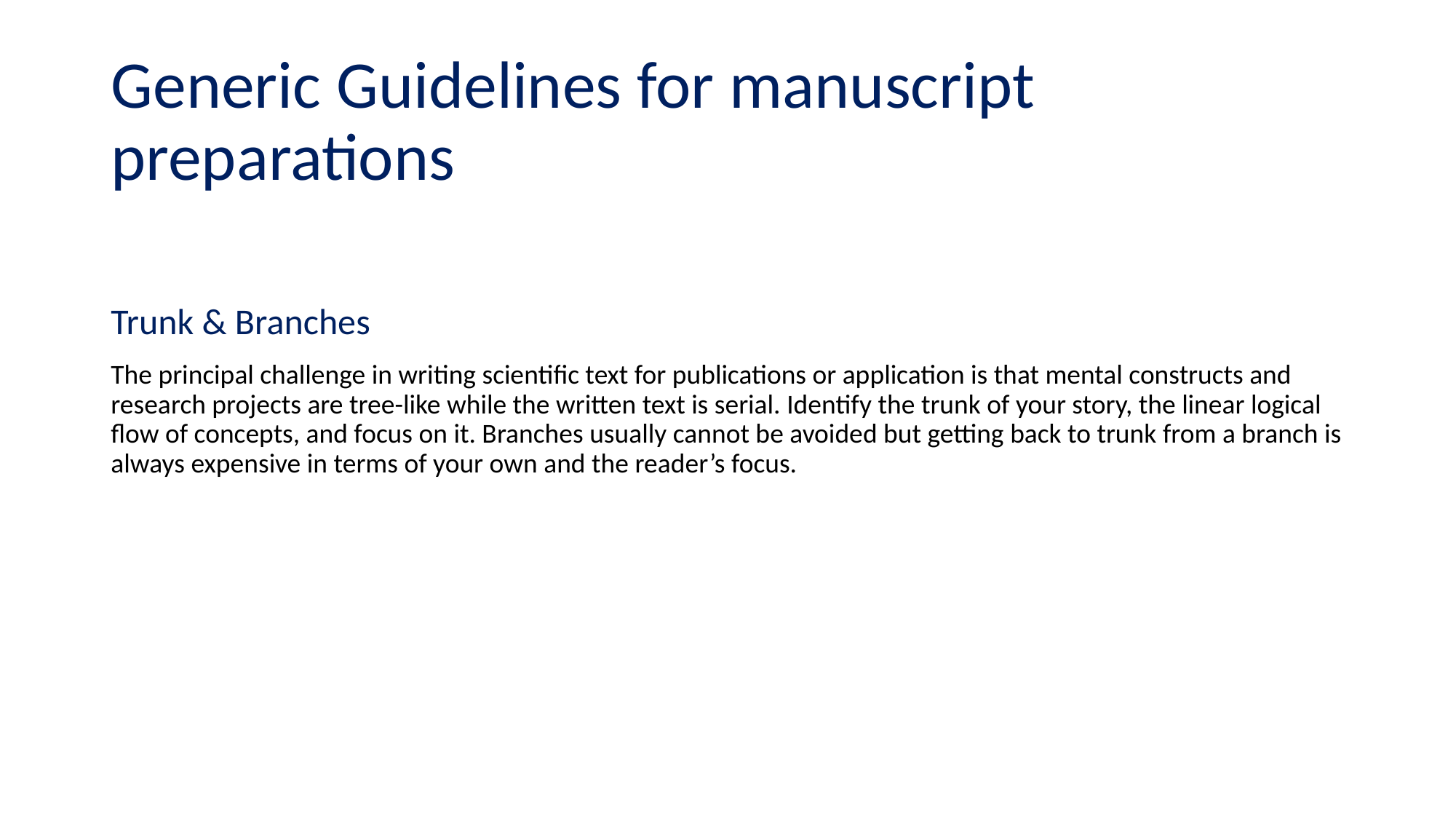

# Generic Guidelines for manuscript preparations
Trunk & Branches
The principal challenge in writing scientific text for publications or application is that mental constructs and research projects are tree-like while the written text is serial. Identify the trunk of your story, the linear logical flow of concepts, and focus on it. Branches usually cannot be avoided but getting back to trunk from a branch is always expensive in terms of your own and the reader’s focus.